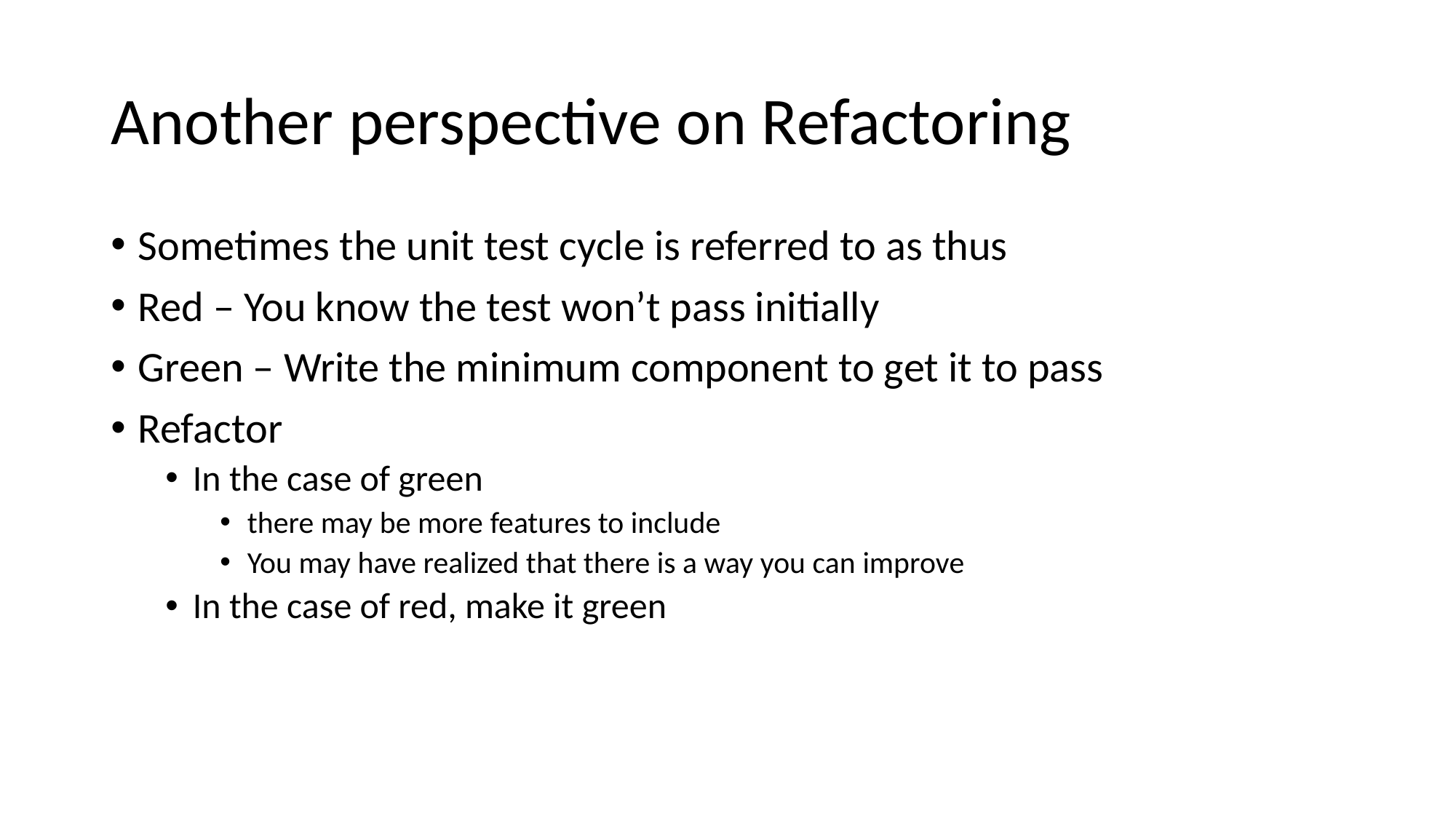

# Another perspective on Refactoring
Sometimes the unit test cycle is referred to as thus
Red – You know the test won’t pass initially
Green – Write the minimum component to get it to pass
Refactor
In the case of green
there may be more features to include
You may have realized that there is a way you can improve
In the case of red, make it green